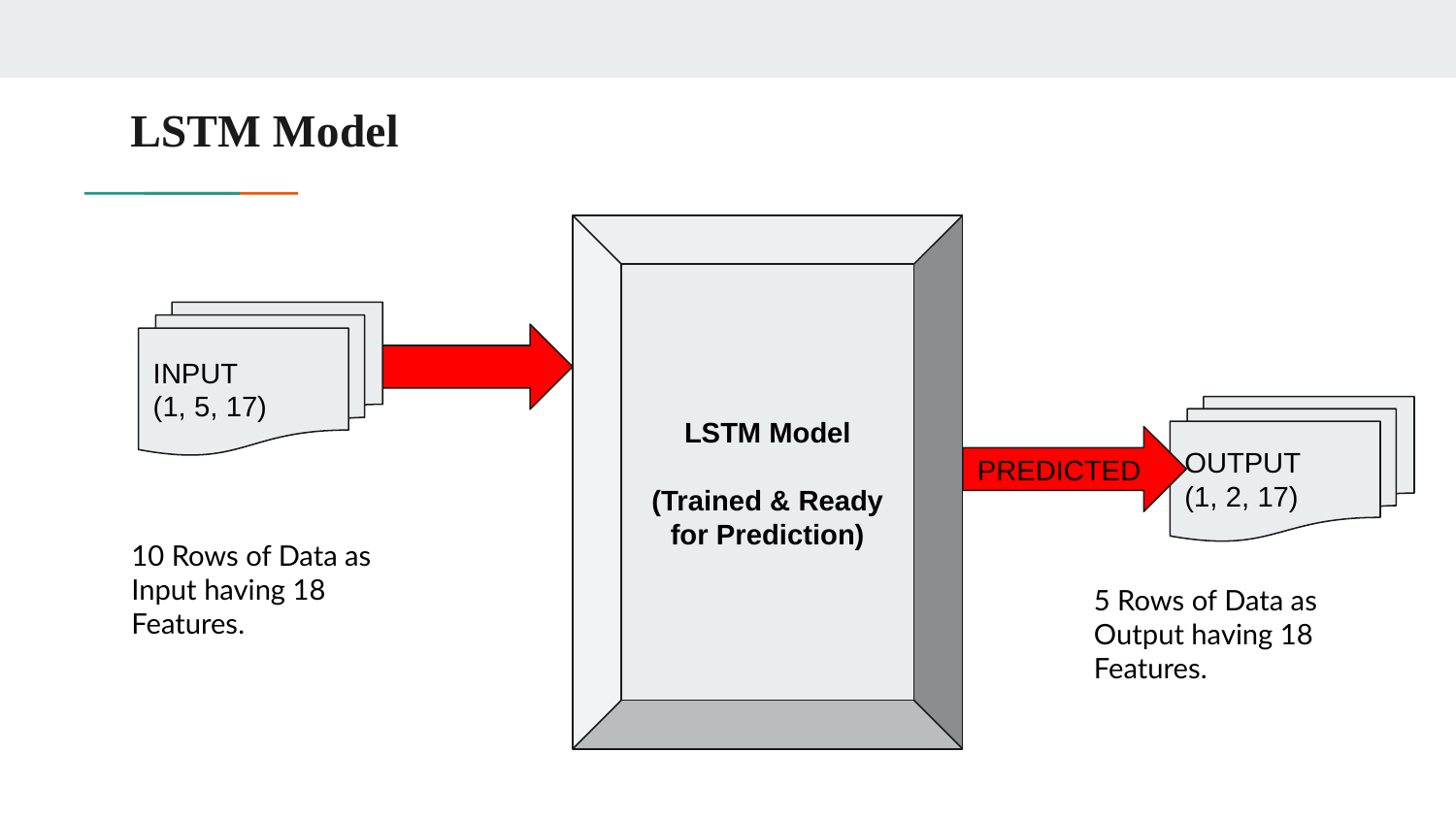

# LSTM Model
LSTM Model

(Trained & Ready for Prediction)
INPUT
(1, 5, 17)

OUTPUT
(1, 2, 17)
PREDICTED
10 Rows of Data as Input having 18 Features.
5 Rows of Data as Output having 18 Features.